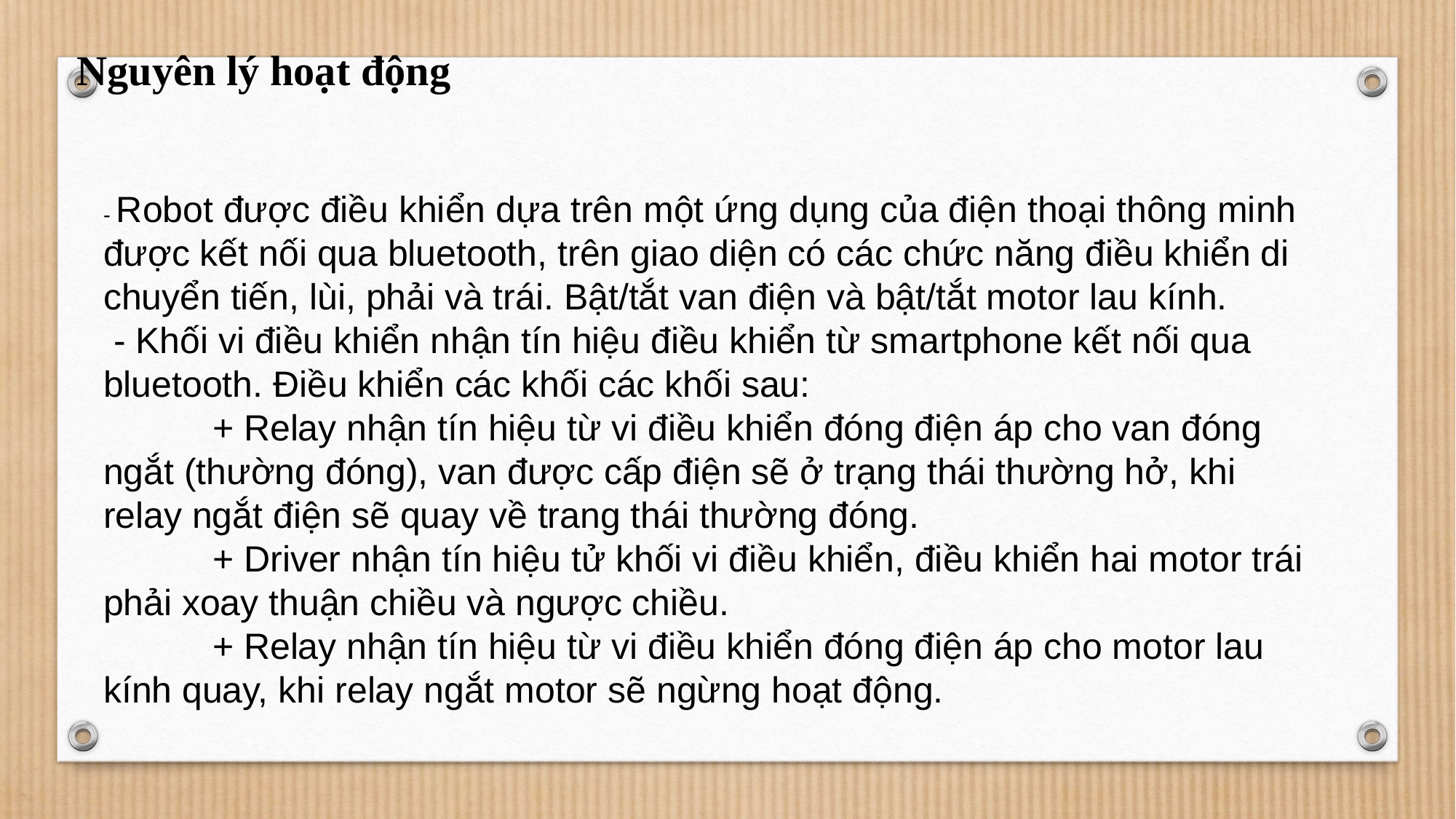

Nguyên lý hoạt động
- Robot được điều khiển dựa trên một ứng dụng của điện thoại thông minh được kết nối qua bluetooth, trên giao diện có các chức năng điều khiển di chuyển tiến, lùi, phải và trái. Bật/tắt van điện và bật/tắt motor lau kính.
 - Khối vi điều khiển nhận tín hiệu điều khiển từ smartphone kết nối qua bluetooth. Điều khiển các khối các khối sau:
	+ Relay nhận tín hiệu từ vi điều khiển đóng điện áp cho van đóng ngắt (thường đóng), van được cấp điện sẽ ở trạng thái thường hở, khi relay ngắt điện sẽ quay về trang thái thường đóng.
	+ Driver nhận tín hiệu tử khối vi điều khiển, điều khiển hai motor trái phải xoay thuận chiều và ngược chiều.
 	+ Relay nhận tín hiệu từ vi điều khiển đóng điện áp cho motor lau kính quay, khi relay ngắt motor sẽ ngừng hoạt động.